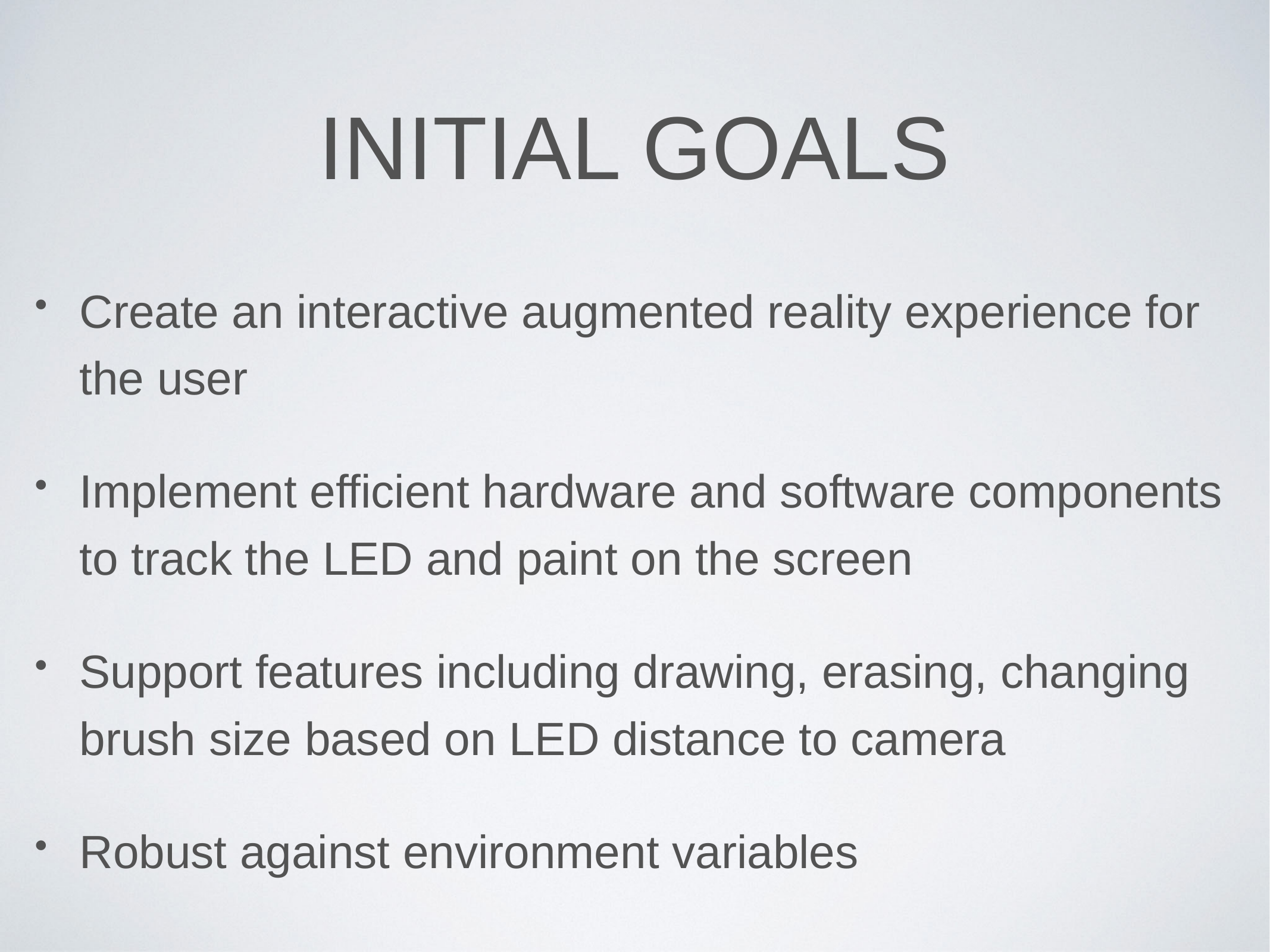

# initial goals
Create an interactive augmented reality experience for the user
Implement efficient hardware and software components to track the LED and paint on the screen
Support features including drawing, erasing, changing brush size based on LED distance to camera
Robust against environment variables